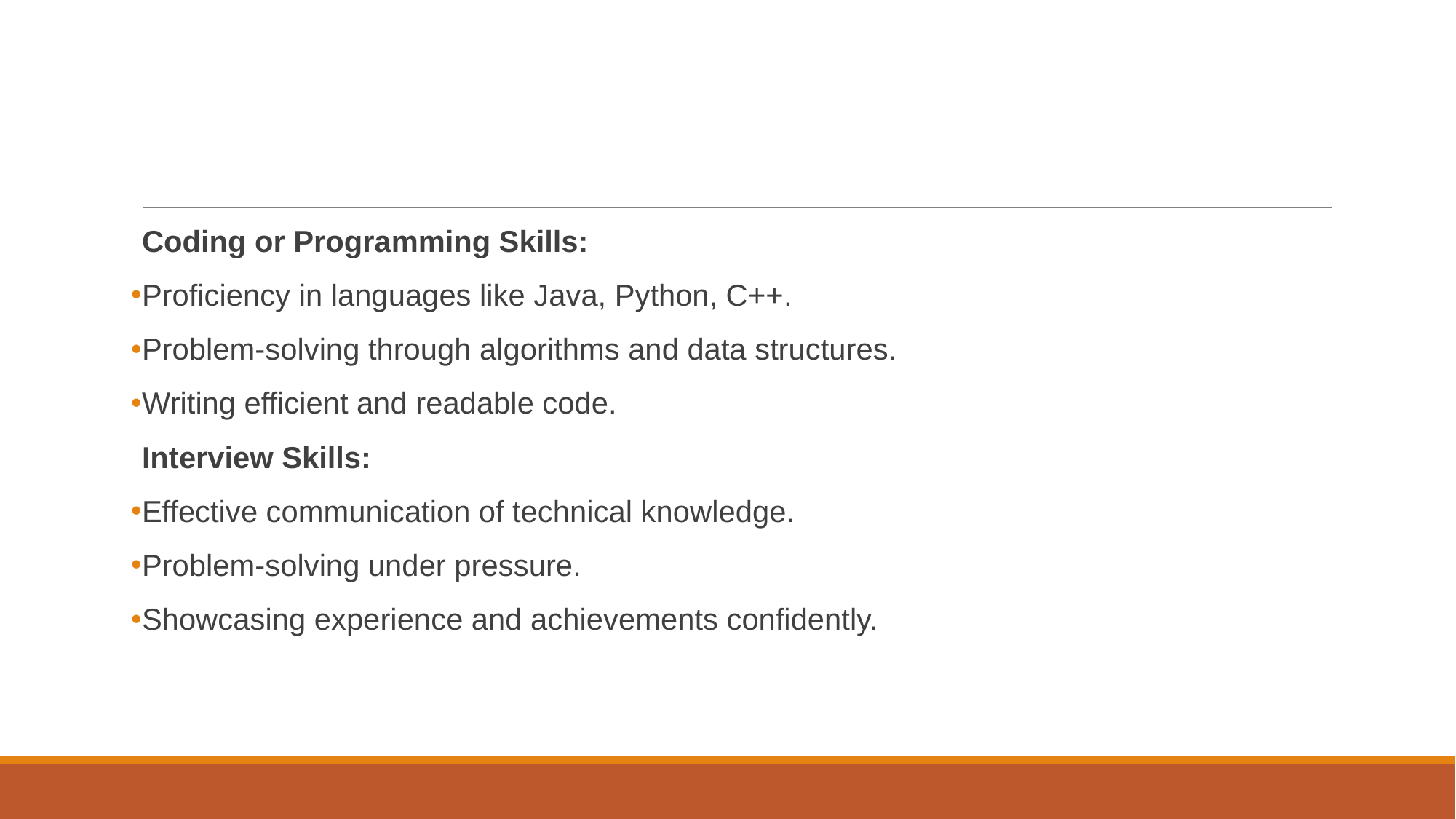

#
Coding or Programming Skills:
Proficiency in languages like Java, Python, C++.
Problem-solving through algorithms and data structures.
Writing efficient and readable code.
Interview Skills:
Effective communication of technical knowledge.
Problem-solving under pressure.
Showcasing experience and achievements confidently.